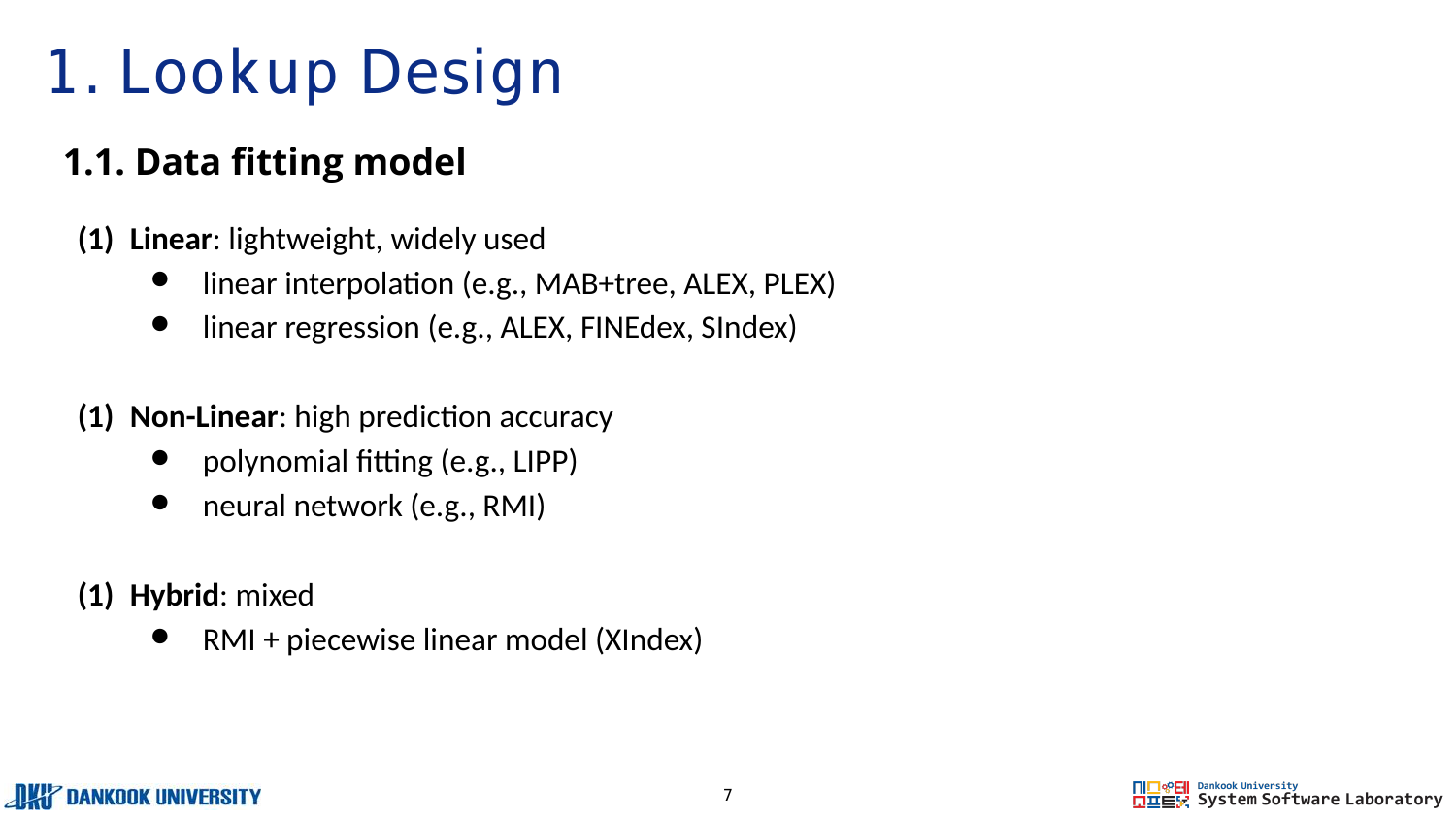

# 1. Lookup Design
1.1. Data fitting model
Linear: lightweight, widely used
linear interpolation (e.g., MAB+tree, ALEX, PLEX)
linear regression (e.g., ALEX, FINEdex, SIndex)

Non-Linear: high prediction accuracy
polynomial fitting (e.g., LIPP)
neural network (e.g., RMI)

Hybrid: mixed
RMI + piecewise linear model (XIndex)

7